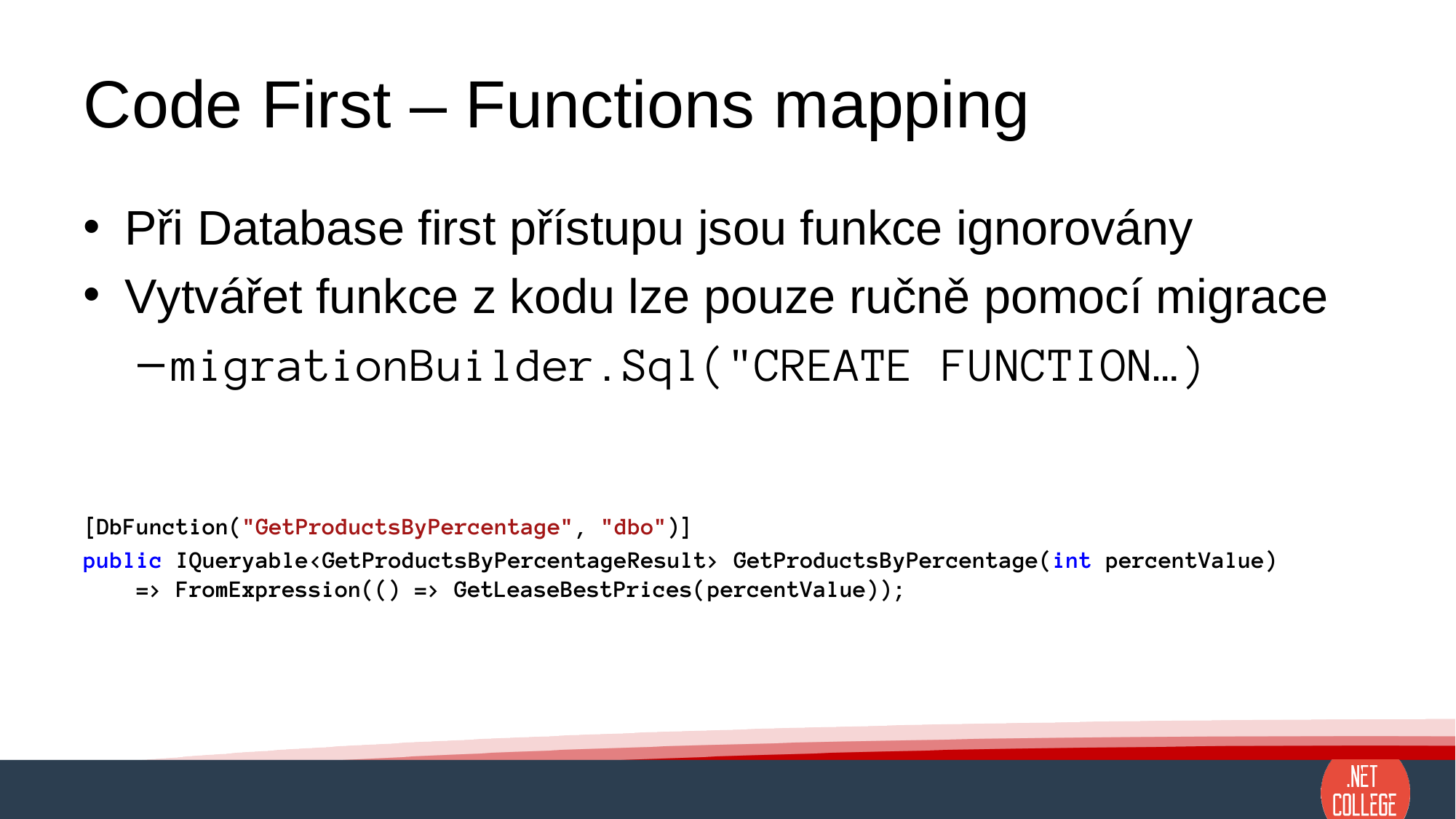

# Code First – Functions mapping
Při Database first přístupu jsou funkce ignorovány
Vytvářet funkce z kodu lze pouze ručně pomocí migrace
migrationBuilder.Sql("CREATE FUNCTION…)

[DbFunction("GetProductsByPercentage", "dbo")]
public IQueryable<GetProductsByPercentageResult> GetProductsByPercentage(int percentValue)
    => FromExpression(() => GetLeaseBestPrices(percentValue));